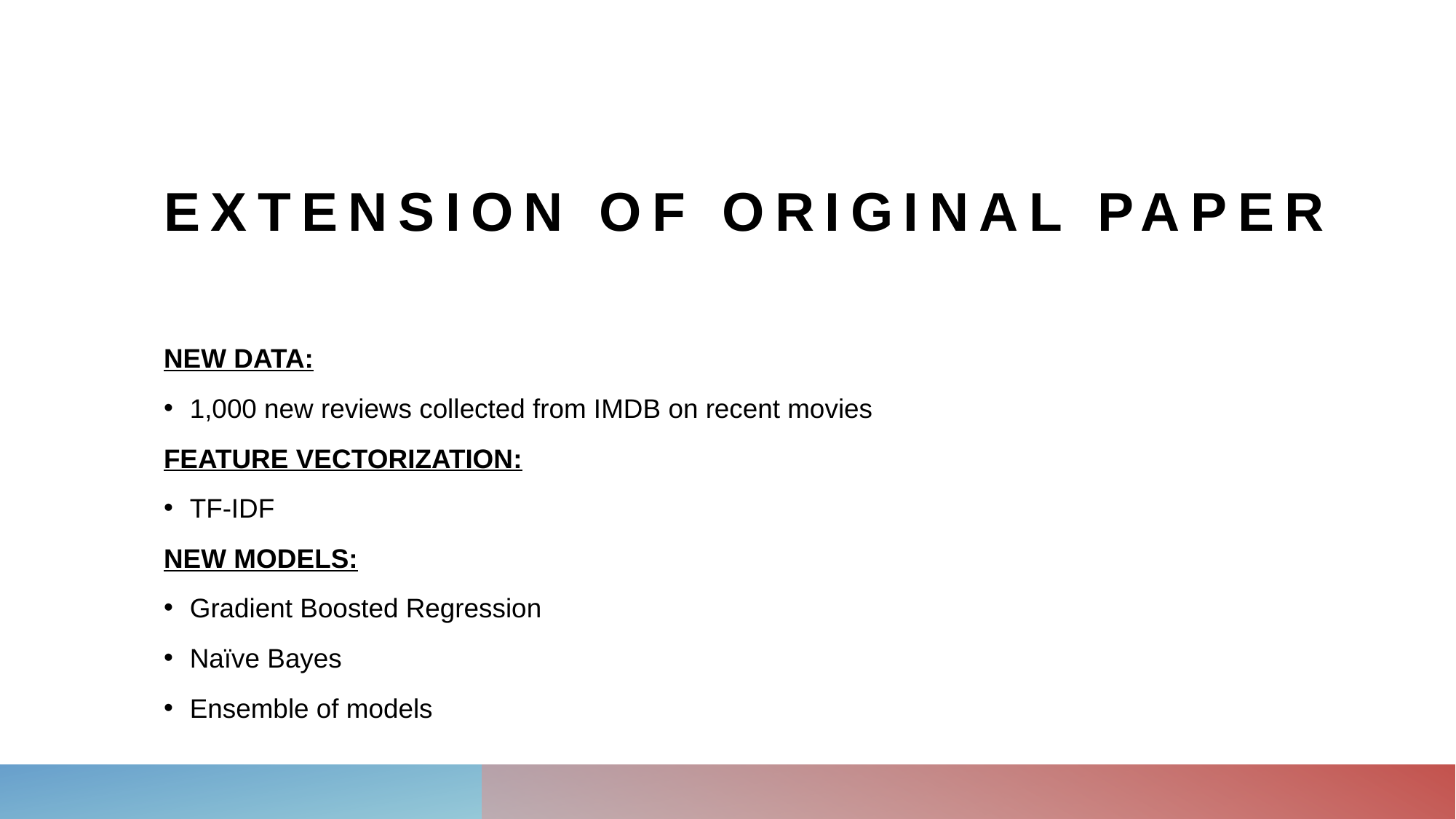

# Extension of original paper

NEW DATA:
1,000 new reviews collected from IMDB on recent movies
FEATURE VECTORIZATION:
TF-IDF
NEW MODELS:
Gradient Boosted Regression
Naïve Bayes
Ensemble of models